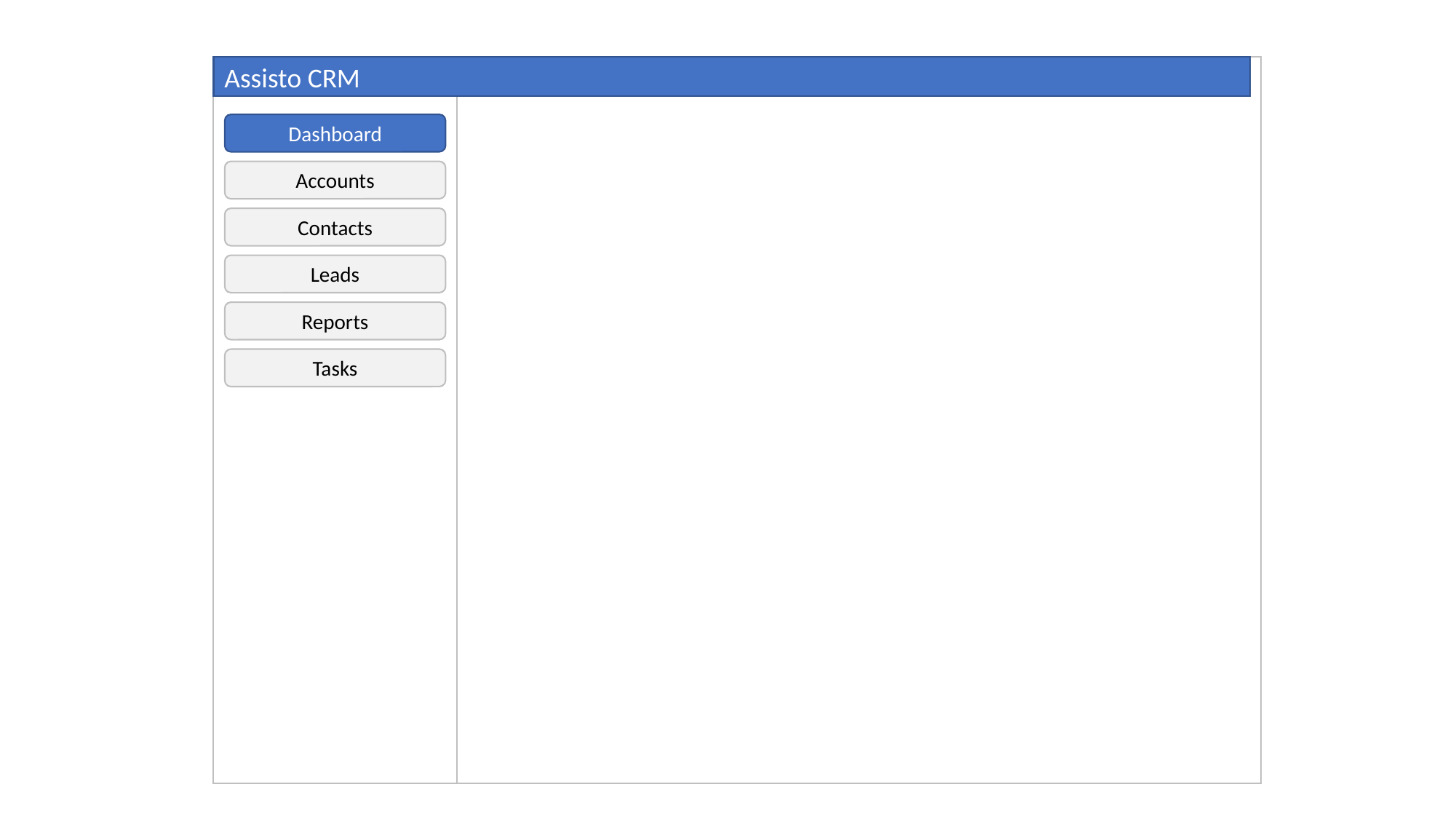

Assisto CRM
Dashboard
Accounts
Contacts
Leads
Reports
Tasks